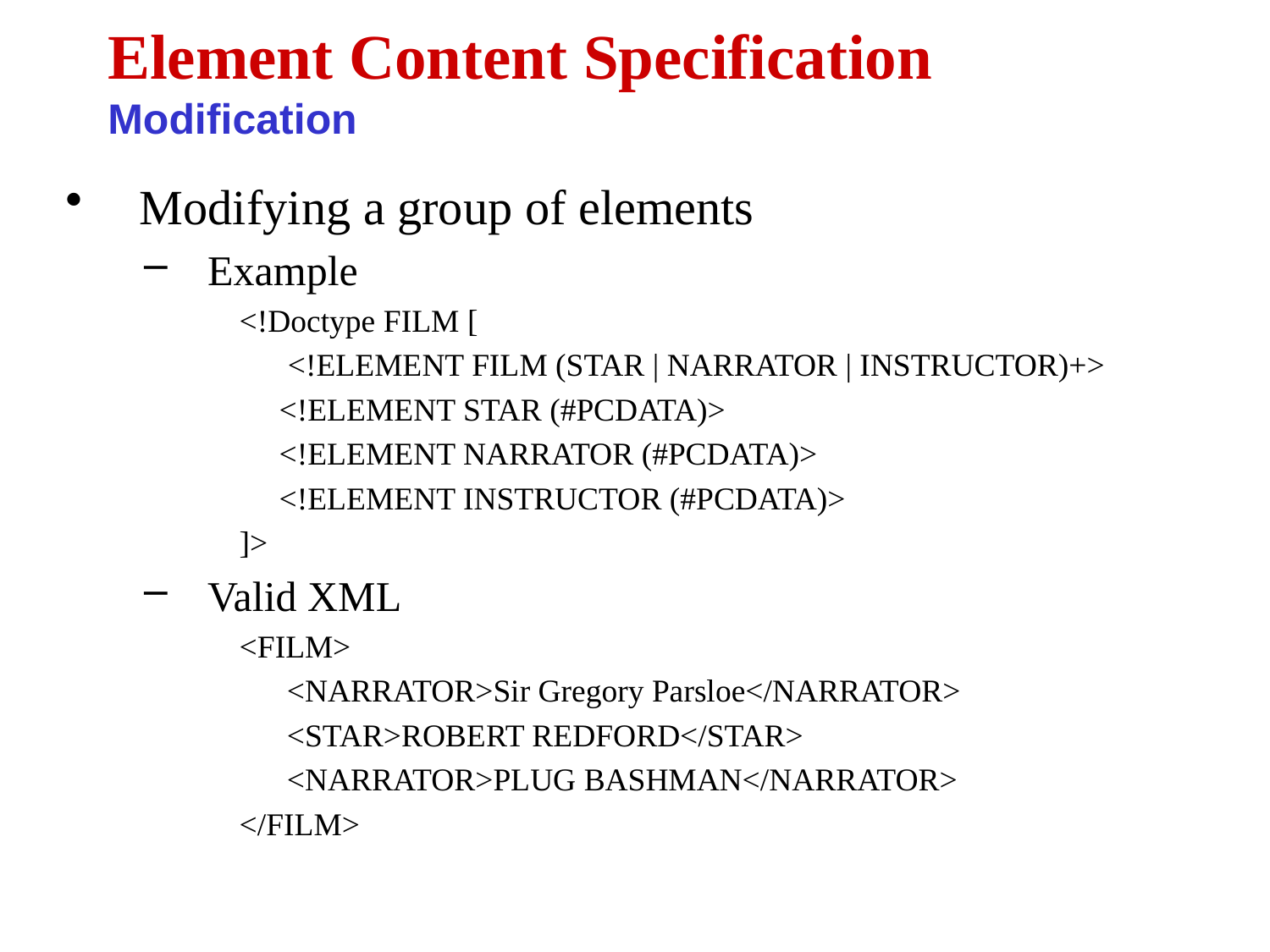

Element Content Specification
Modification
Modifying a group of elements
Example
<!Doctype FILM [
      <!ELEMENT FILM (STAR | NARRATOR | INSTRUCTOR)+>
<!ELEMENT STAR (#PCDATA)>
<!ELEMENT NARRATOR (#PCDATA)>
<!ELEMENT INSTRUCTOR (#PCDATA)>
]>
Valid XML
<FILM>
	<NARRATOR>Sir Gregory Parsloe</NARRATOR>
	<STAR>ROBERT REDFORD</STAR>
	<NARRATOR>PLUG BASHMAN</NARRATOR>
</FILM>